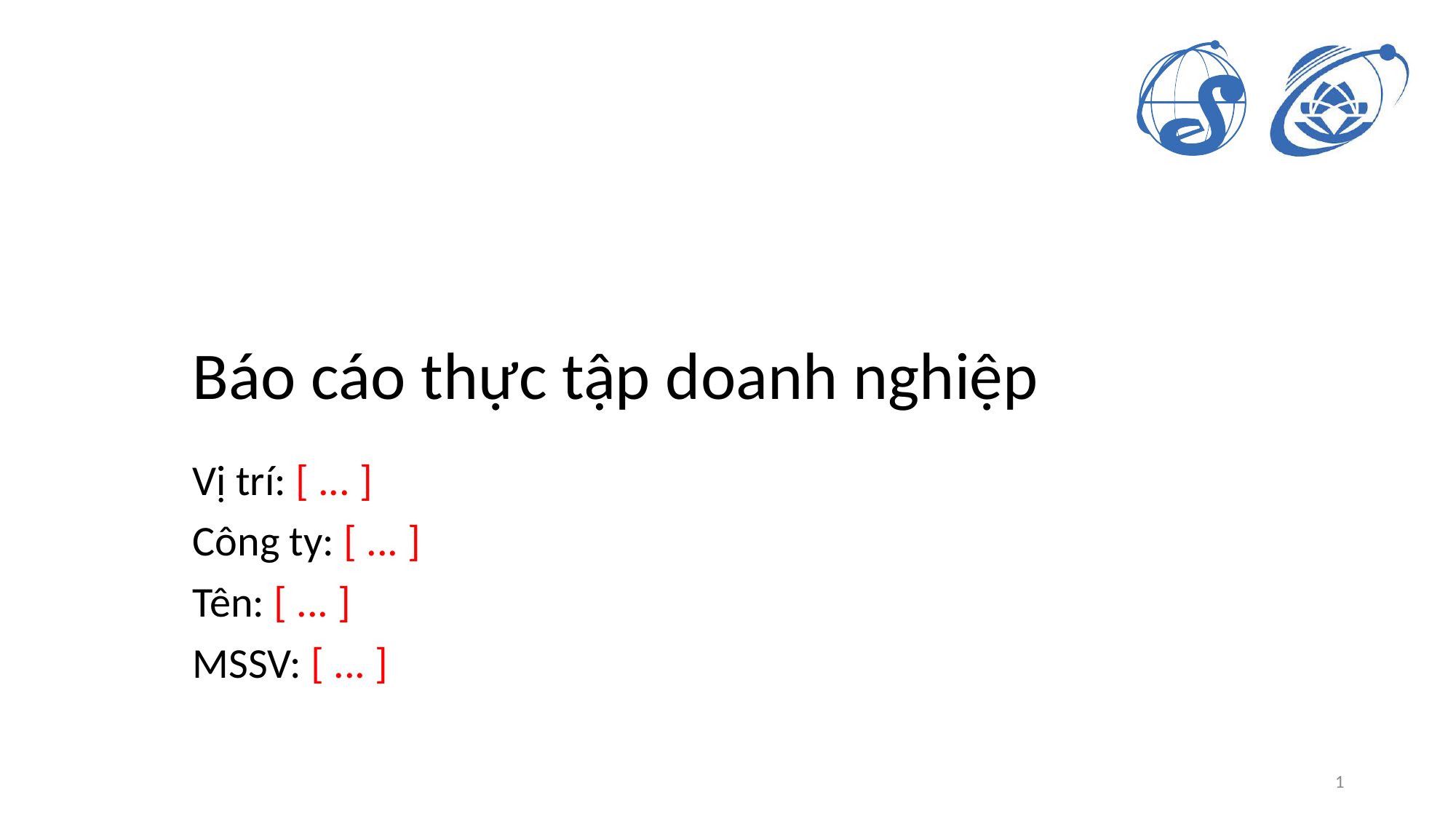

# Báo cáo thực tập doanh nghiệp
Vị trí: [ ... ]
Công ty: [ ... ]
Tên: [ ... ]
MSSV: [ ... ]
1